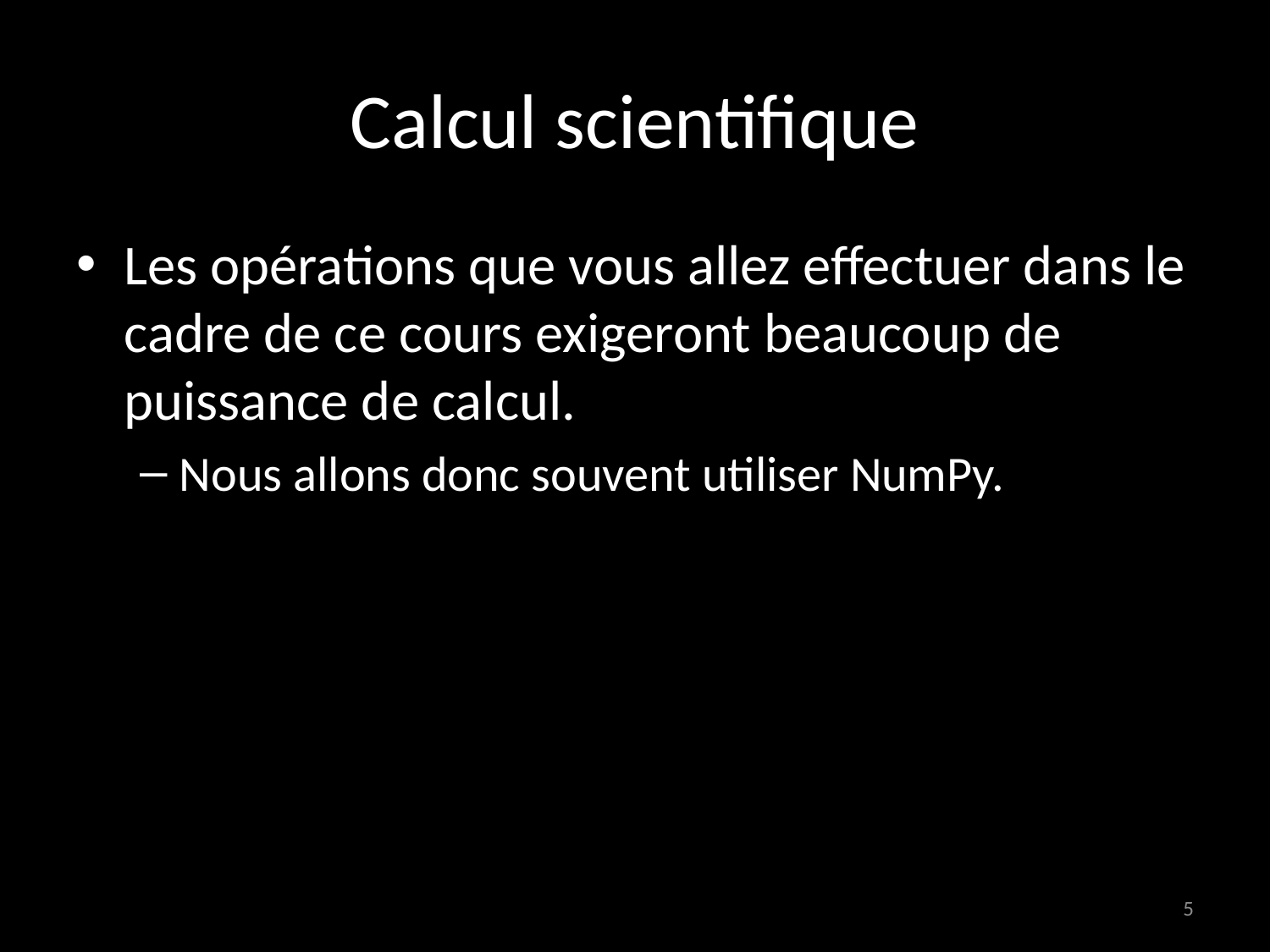

# Calcul scientifique
Les opérations que vous allez effectuer dans le cadre de ce cours exigeront beaucoup de puissance de calcul.
Nous allons donc souvent utiliser NumPy.
5